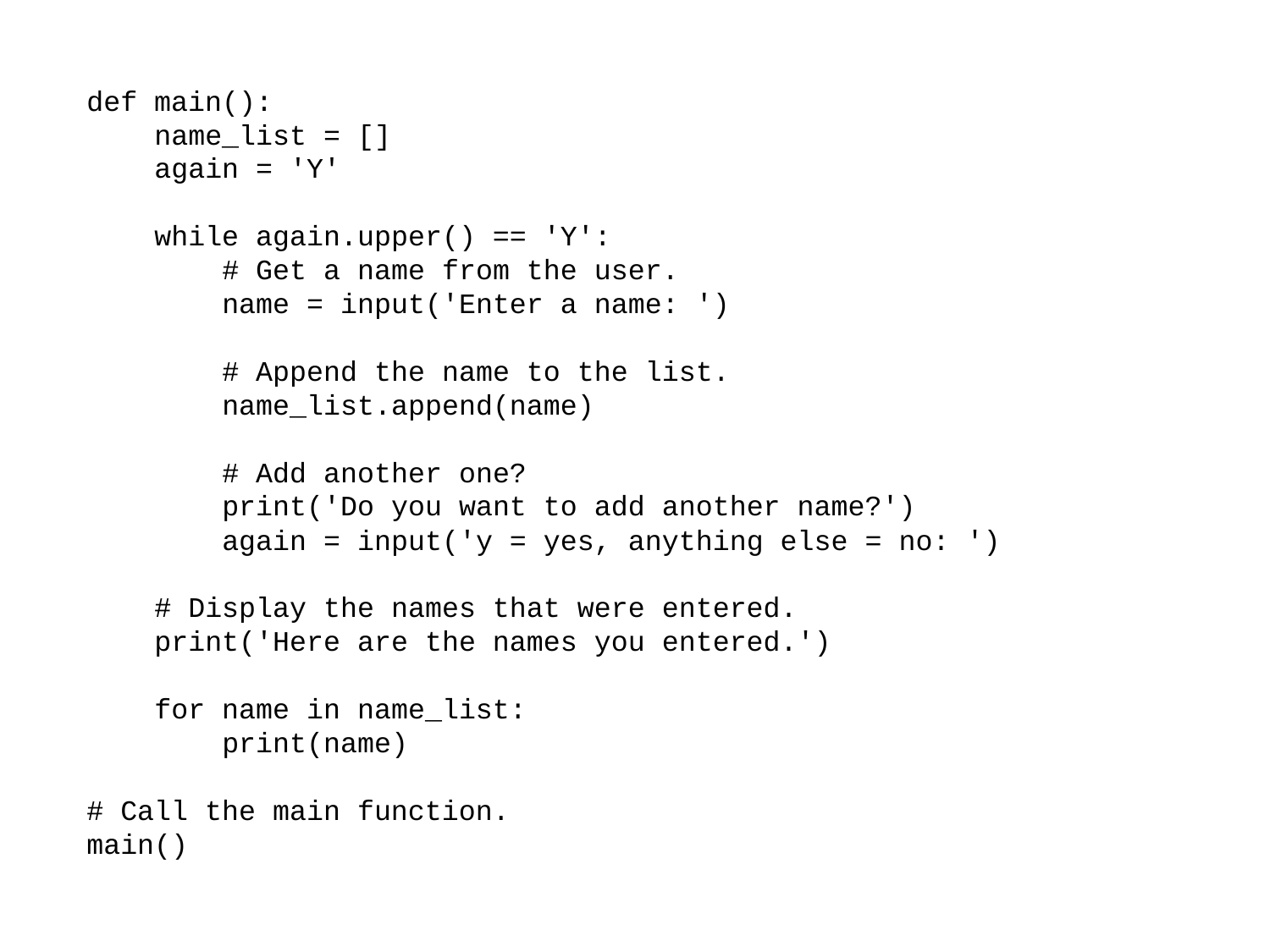

def main():
    name_list = []
    again = 'Y'

    while again.upper() == 'Y':
        # Get a name from the user.
        name = input('Enter a name: ')

        # Append the name to the list.
        name_list.append(name)

        # Add another one?
        print('Do you want to add another name?')
        again = input('y = yes, anything else = no: ')

    # Display the names that were entered.
    print('Here are the names you entered.')

    for name in name_list:
        print(name)

# Call the main function.
main()